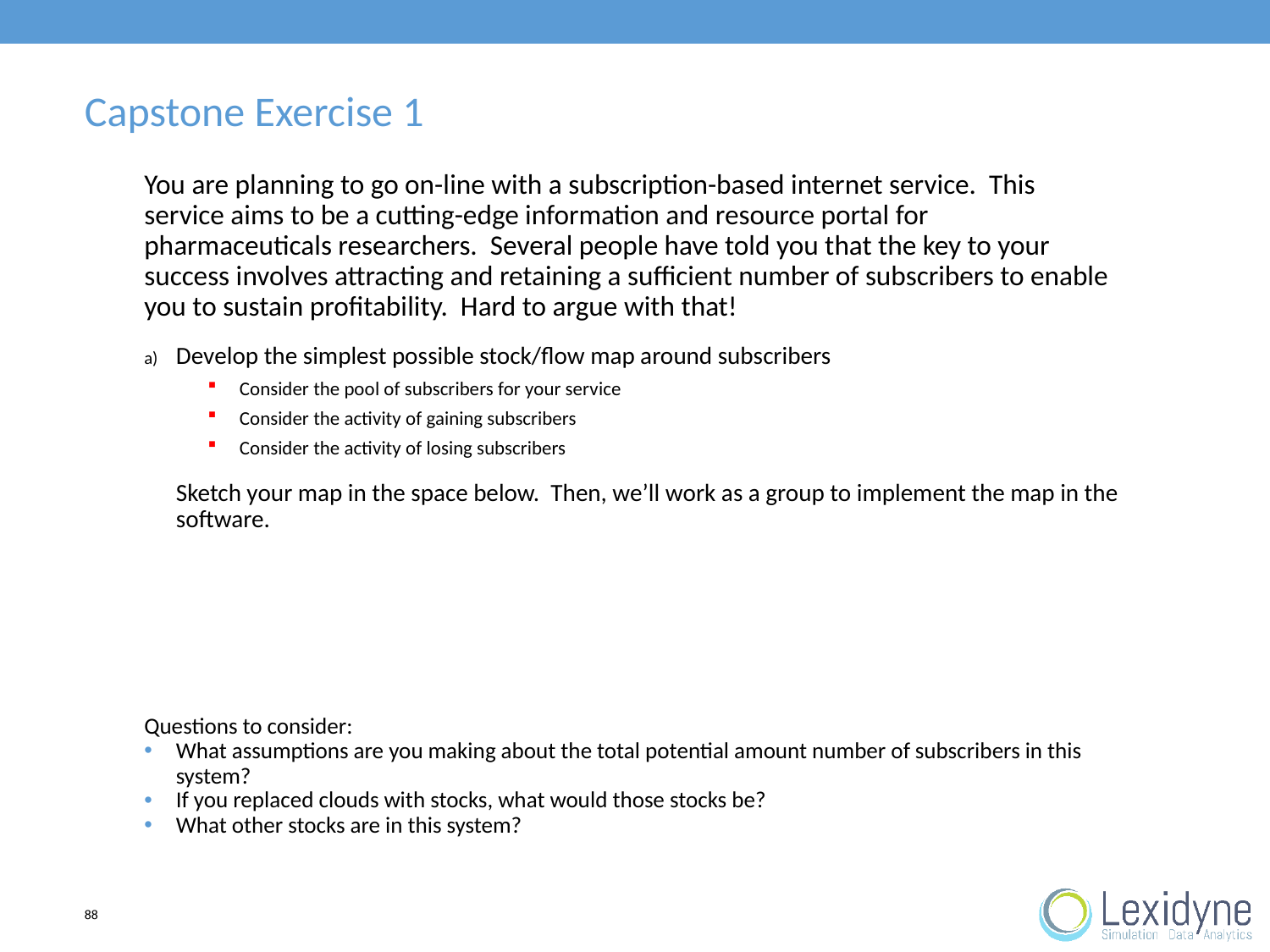

# Capstone Exercise 1
You are planning to go on-line with a subscription-based internet service.  This service aims to be a cutting-edge information and resource portal for pharmaceuticals researchers.  Several people have told you that the key to your success involves attracting and retaining a sufficient number of subscribers to enable you to sustain profitability.  Hard to argue with that!
a)	Develop the simplest possible stock/flow map around subscribers
Consider the pool of subscribers for your service
Consider the activity of gaining subscribers
Consider the activity of losing subscribers
	Sketch your map in the space below.  Then, we’ll work as a group to implement the map in the software.

Questions to consider:
What assumptions are you making about the total potential amount number of subscribers in this system?
If you replaced clouds with stocks, what would those stocks be?
What other stocks are in this system?

88